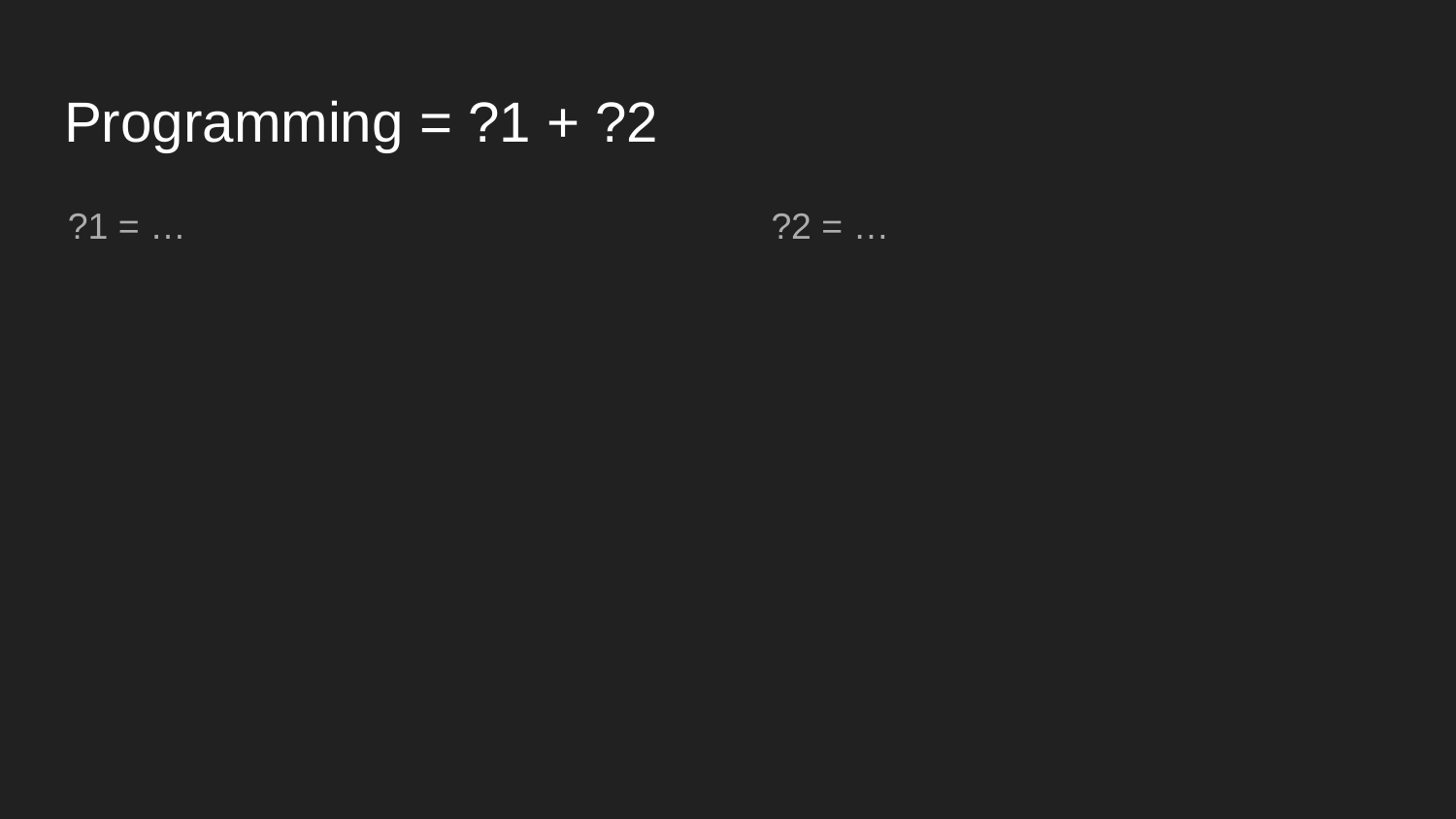

# Programming = ?1 + ?2
?1 = …
?2 = …